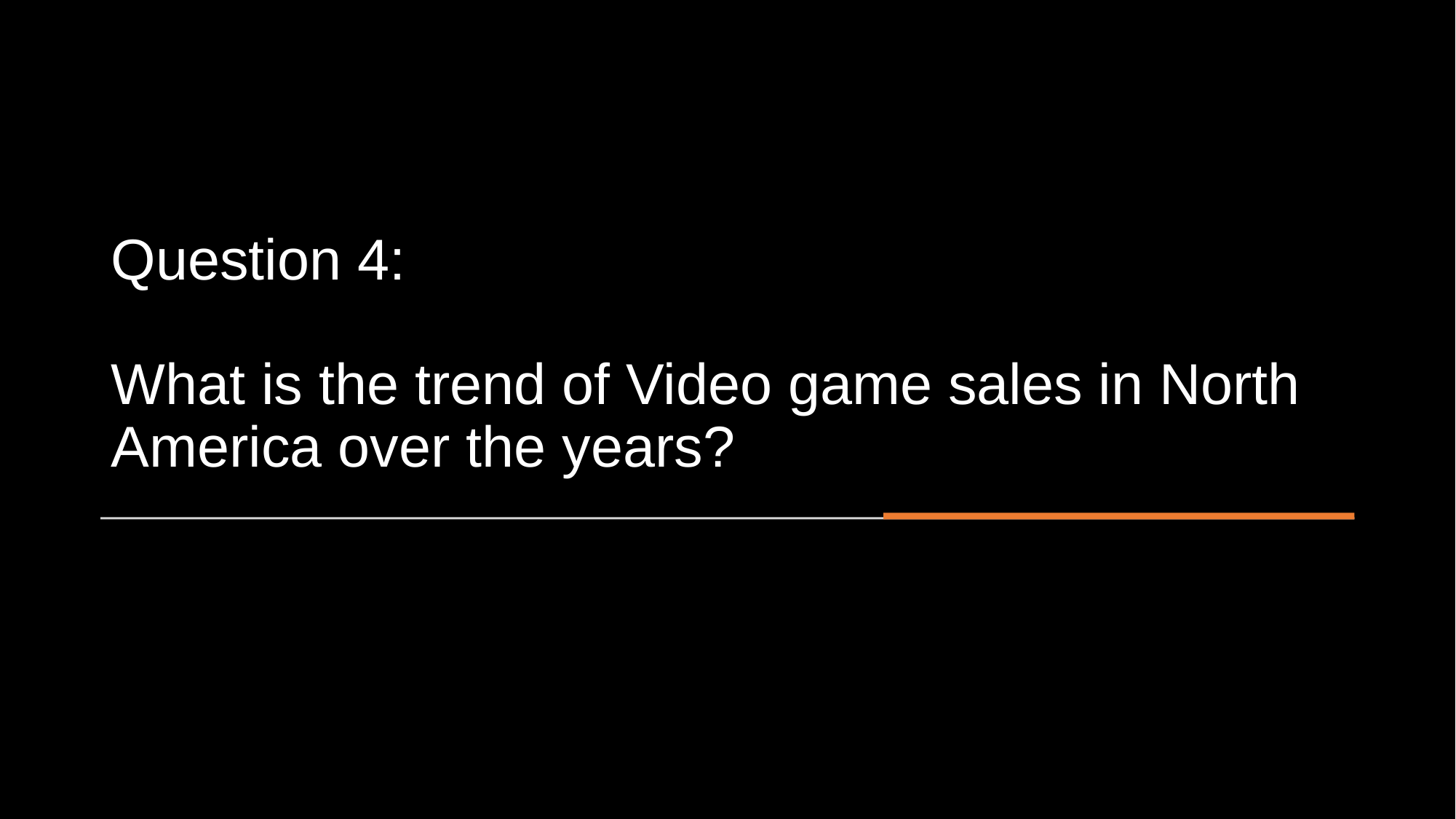

# Question 4: What is the trend of Video game sales in North America over the years?